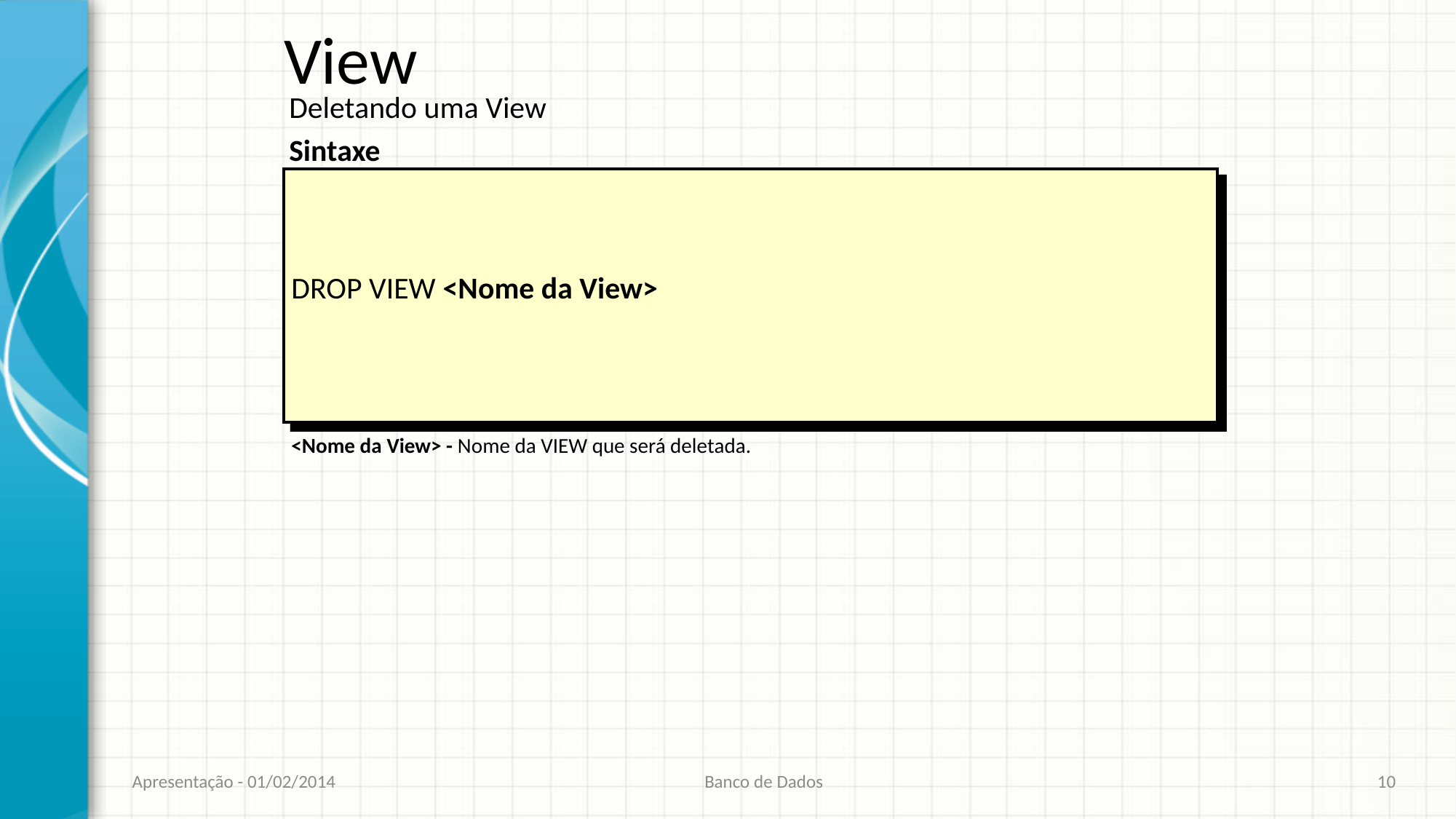

# View
Deletando uma View
Sintaxe

DROP VIEW <Nome da View>
<Nome da View> - Nome da VIEW que será deletada.

Apresentação - 01/02/2014
Banco de Dados
10